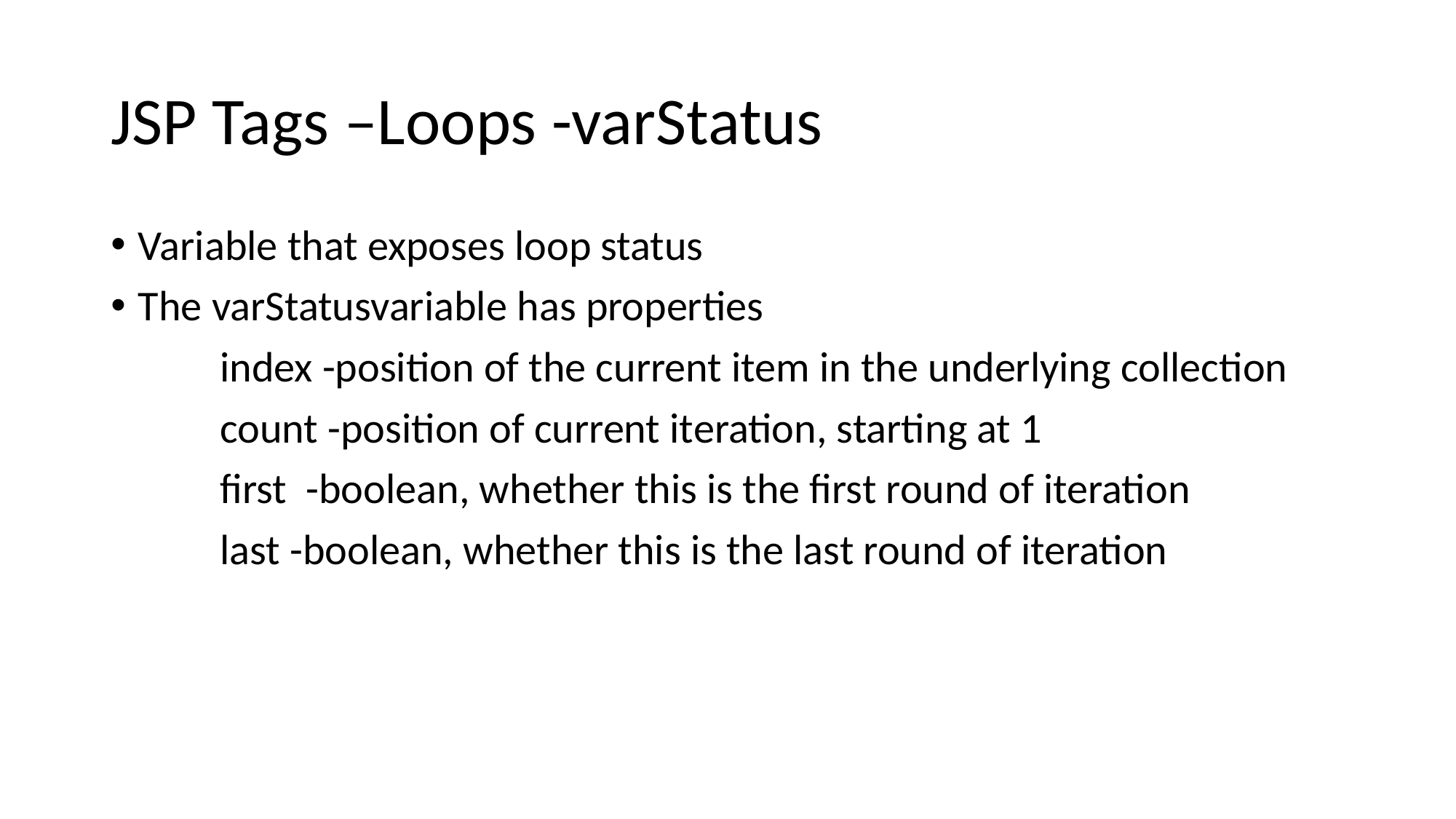

# JSP Tags –Loops -varStatus
Variable that exposes loop status
The varStatusvariable has properties
	index -position of the current item in the underlying collection
	count -position of current iteration, starting at 1
	first  -boolean, whether this is the first round of iteration
	last -boolean, whether this is the last round of iteration